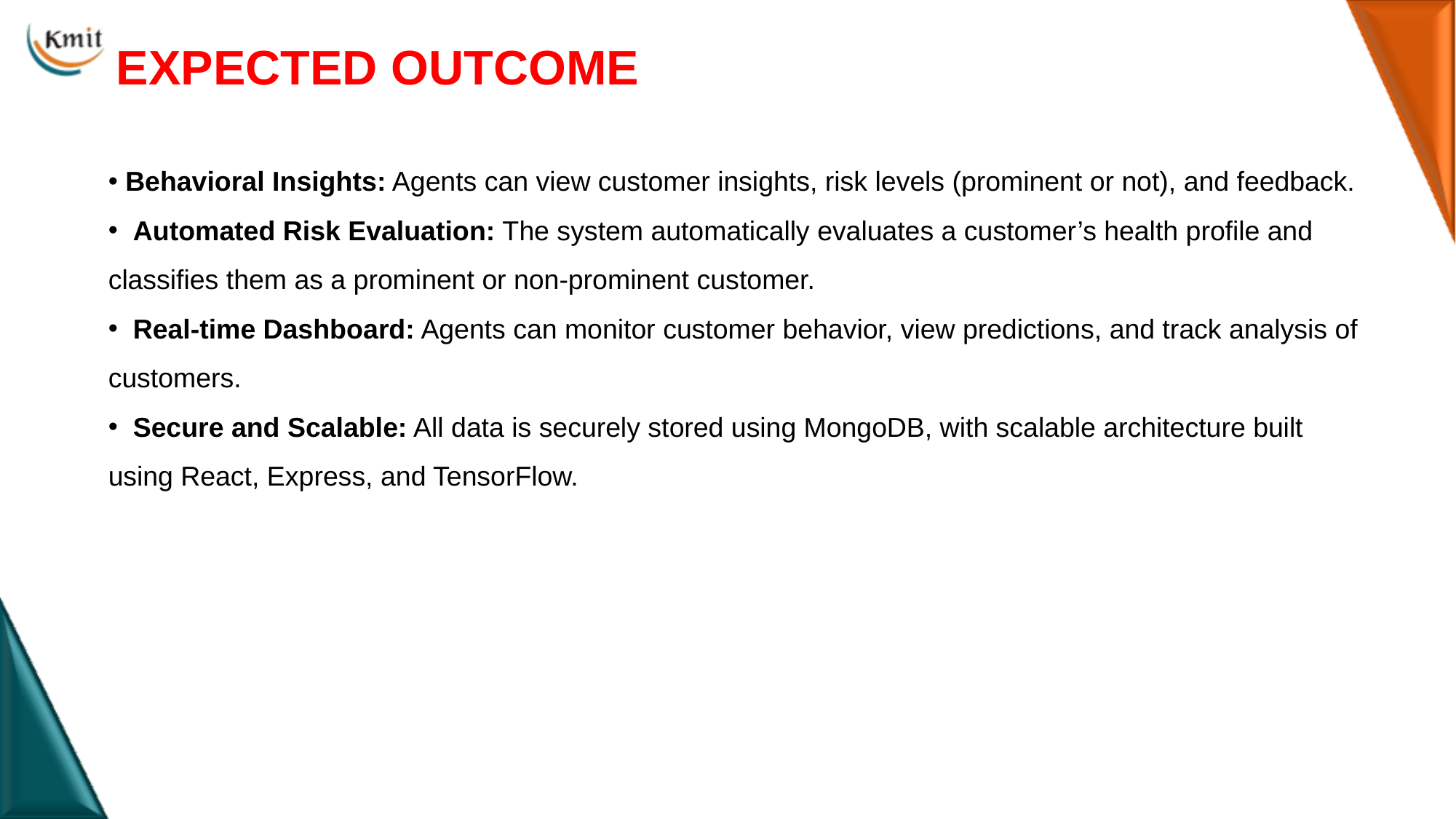

EXPECTED OUTCOME
 Behavioral Insights: Agents can view customer insights, risk levels (prominent or not), and feedback.
  Automated Risk Evaluation: The system automatically evaluates a customer’s health profile and classifies them as a prominent or non-prominent customer.
  Real-time Dashboard: Agents can monitor customer behavior, view predictions, and track analysis of customers.
  Secure and Scalable: All data is securely stored using MongoDB, with scalable architecture built using React, Express, and TensorFlow.